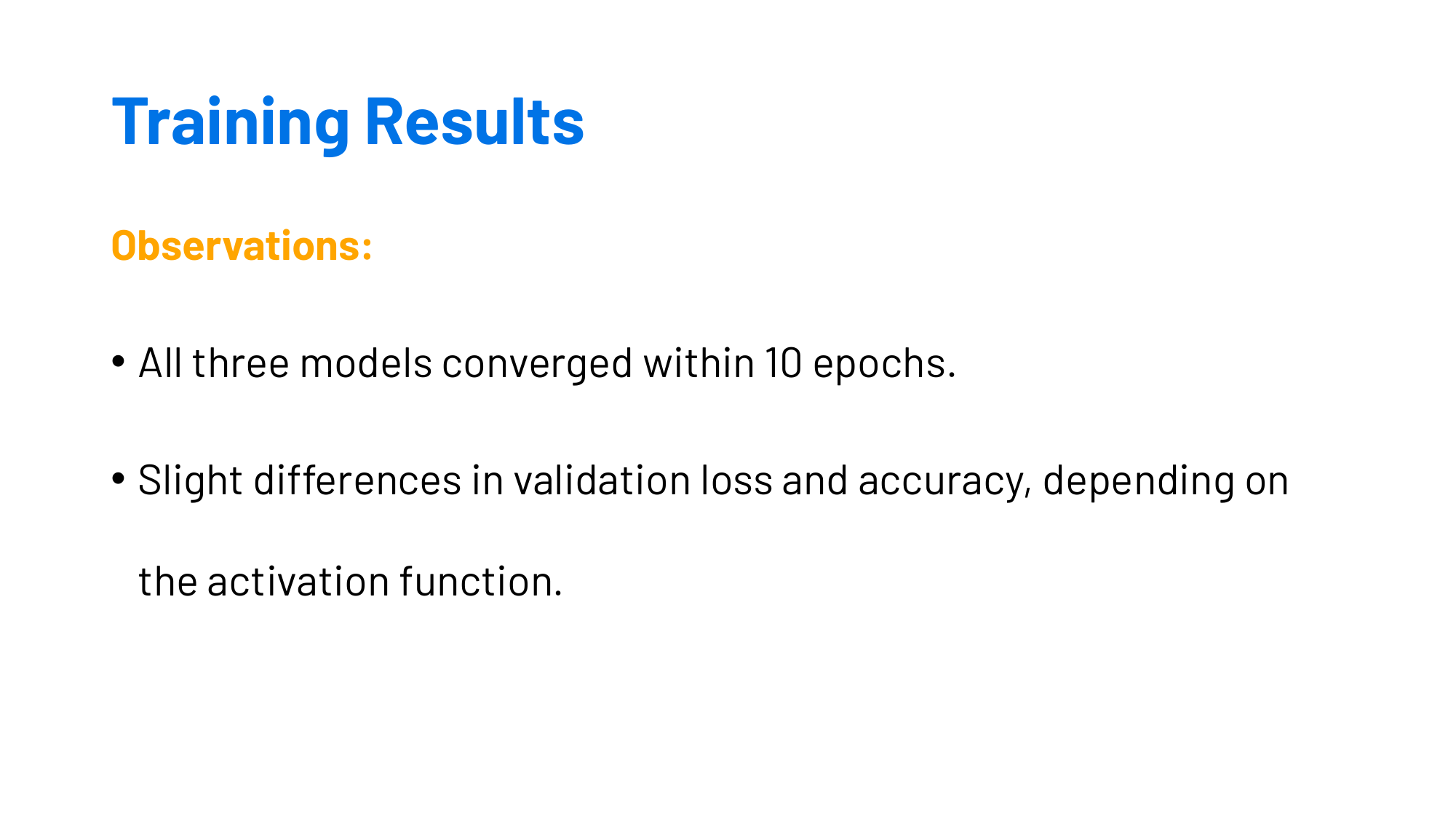

# Training Results
Observations:
All three models converged within 10 epochs.
Slight differences in validation loss and accuracy, depending on the activation function.